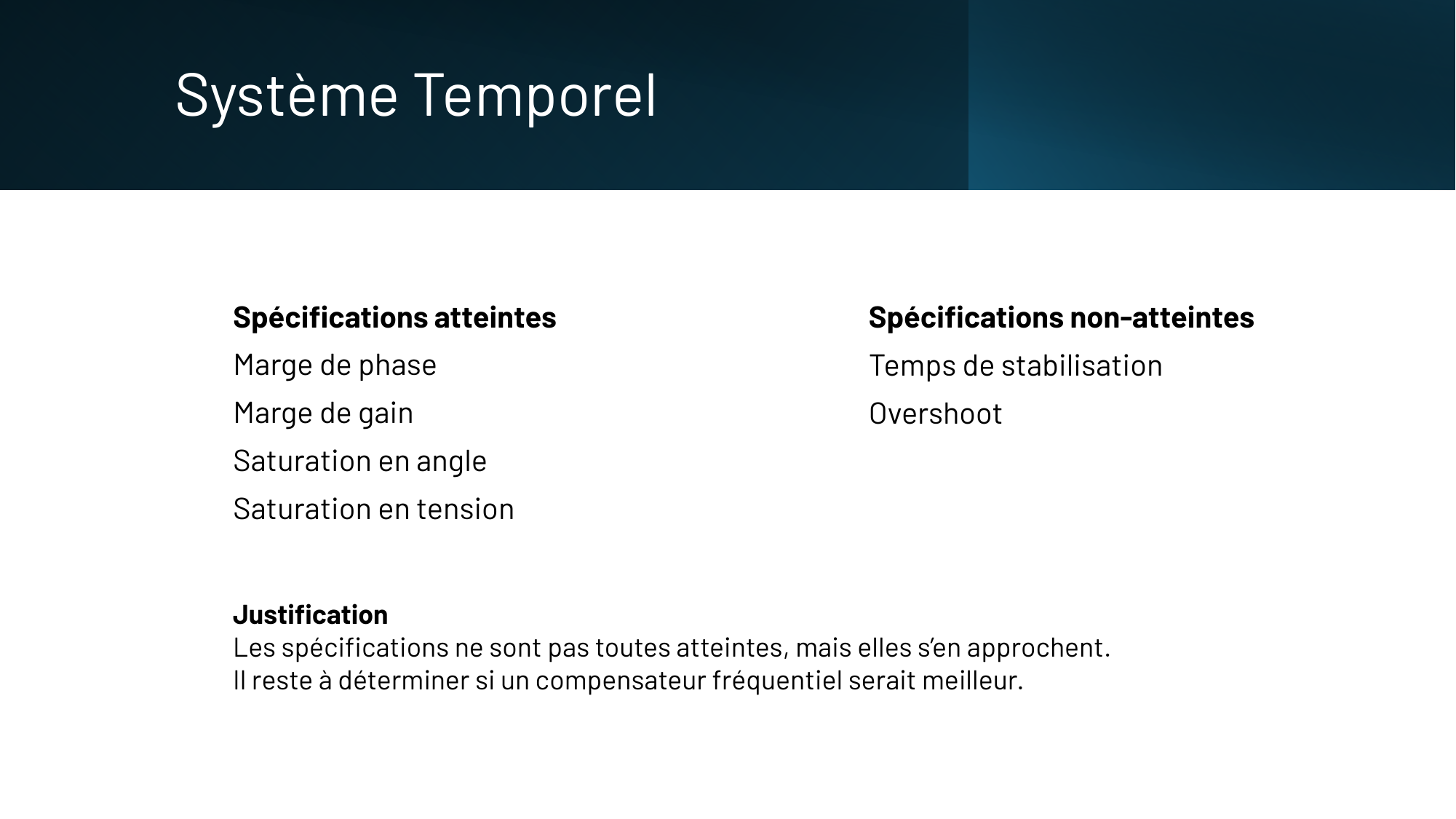

# Système Temporel
Spécifications atteintes
Marge de phase
Marge de gain
Saturation en angle
Saturation en tension
Spécifications non-atteintes
Temps de stabilisation
Overshoot
Justification
Les spécifications ne sont pas toutes atteintes, mais elles s’en approchent.
Il reste à déterminer si un compensateur fréquentiel serait meilleur.